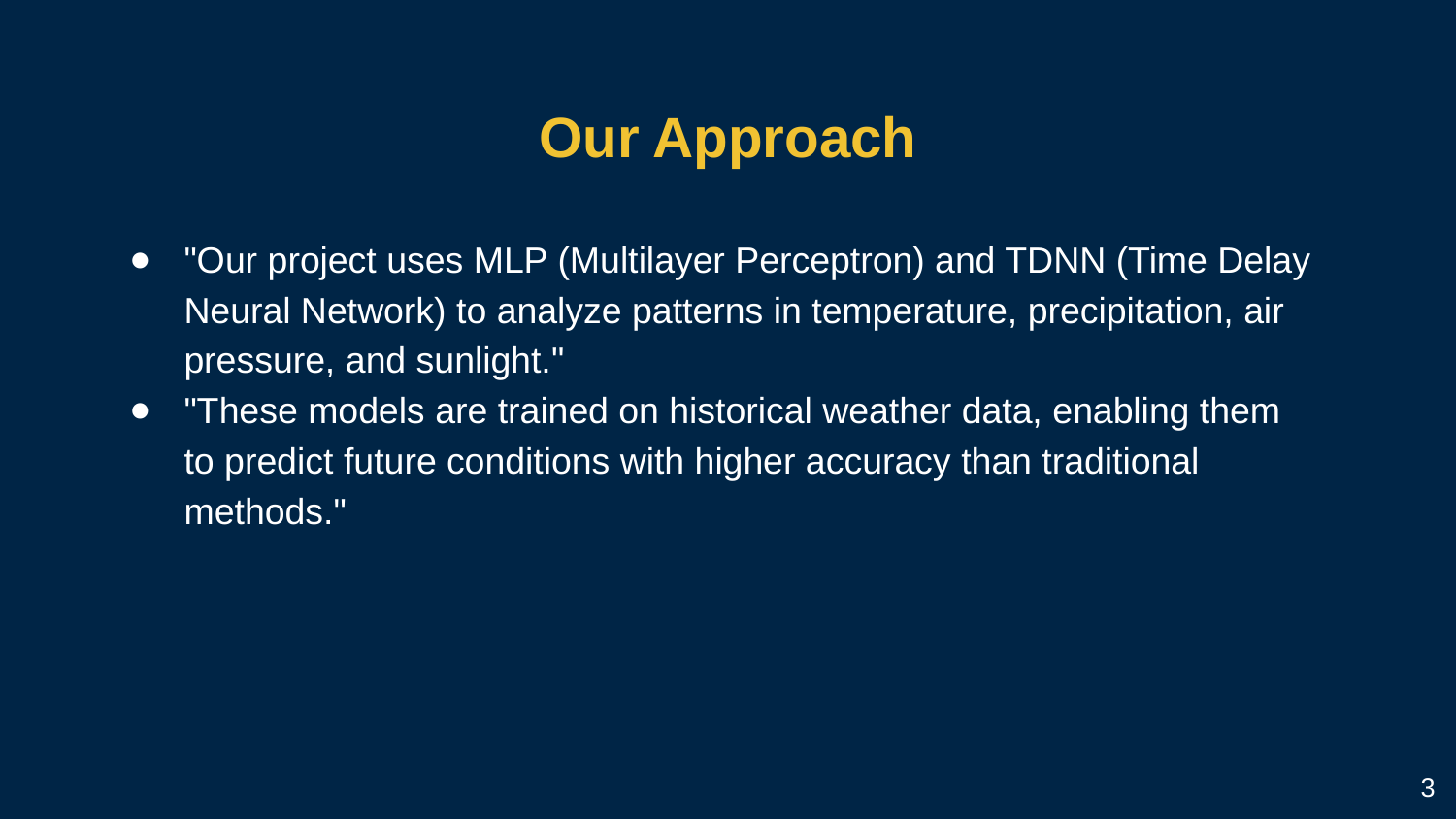

# Our Approach
"Our project uses MLP (Multilayer Perceptron) and TDNN (Time Delay Neural Network) to analyze patterns in temperature, precipitation, air pressure, and sunlight."
"These models are trained on historical weather data, enabling them to predict future conditions with higher accuracy than traditional methods."

3